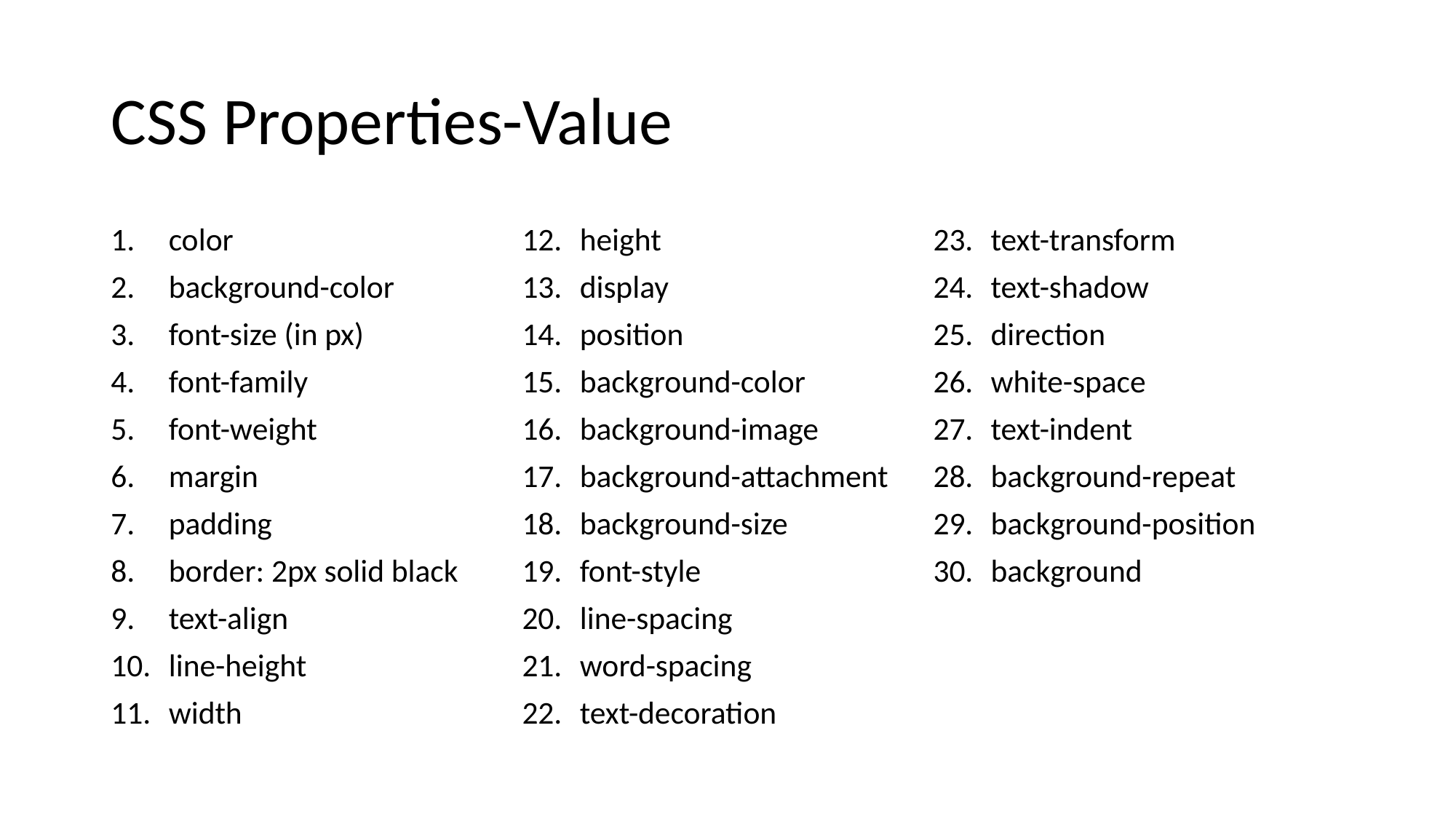

# CSS Properties-Value
color
background-color
font-size (in px)
font-family
font-weight
margin
padding
border: 2px solid black
text-align
line-height
width
height
display
position
background-color
background-image
background-attachment
background-size
font-style
line-spacing
word-spacing
text-decoration
text-transform
text-shadow
direction
white-space
text-indent
background-repeat
background-position
background